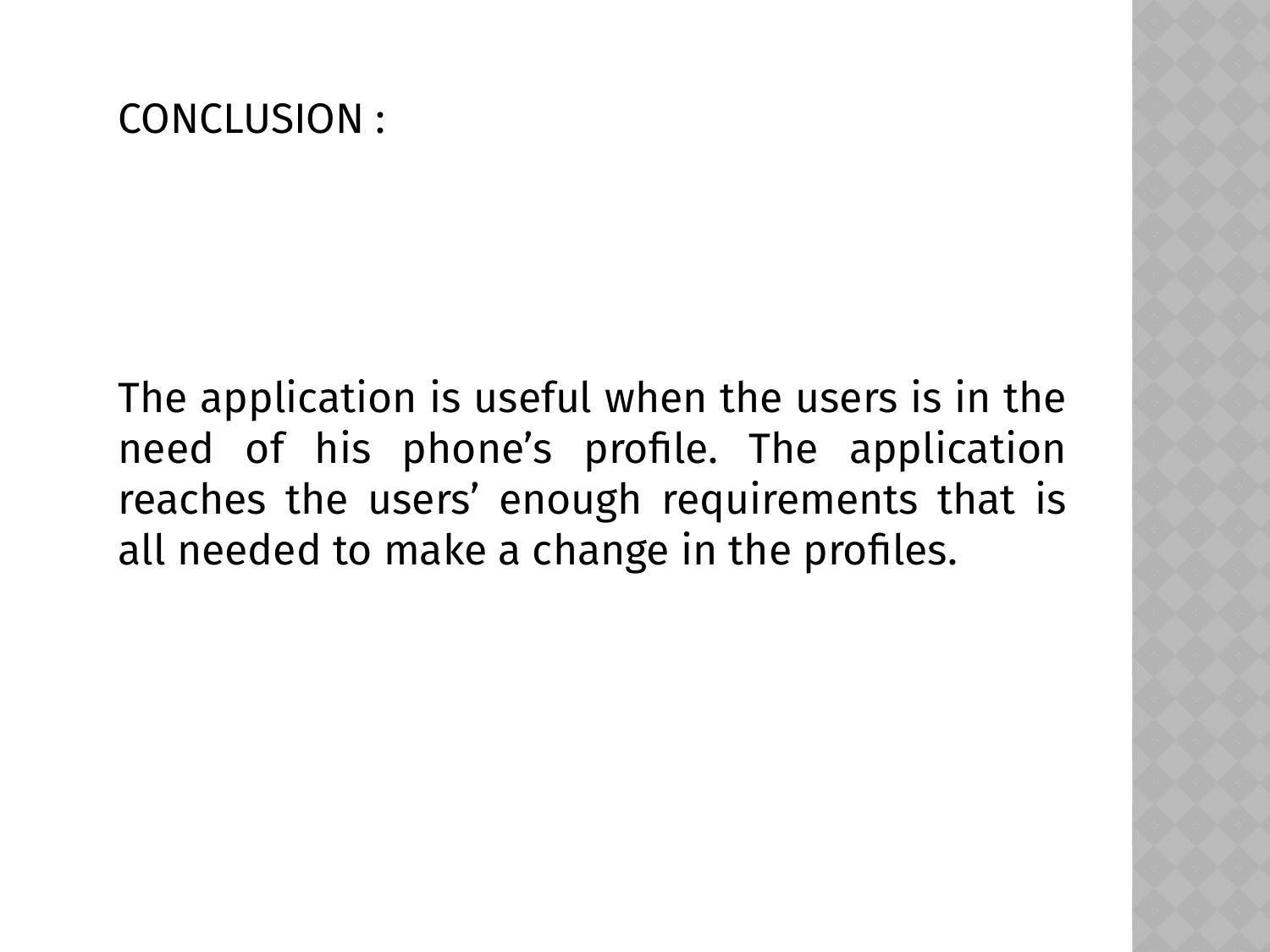

CONCLUSION :

The application is useful when the users is in the need of his phone’s profile. The application reaches the users’ enough requirements that is all needed to make a change in the profiles.